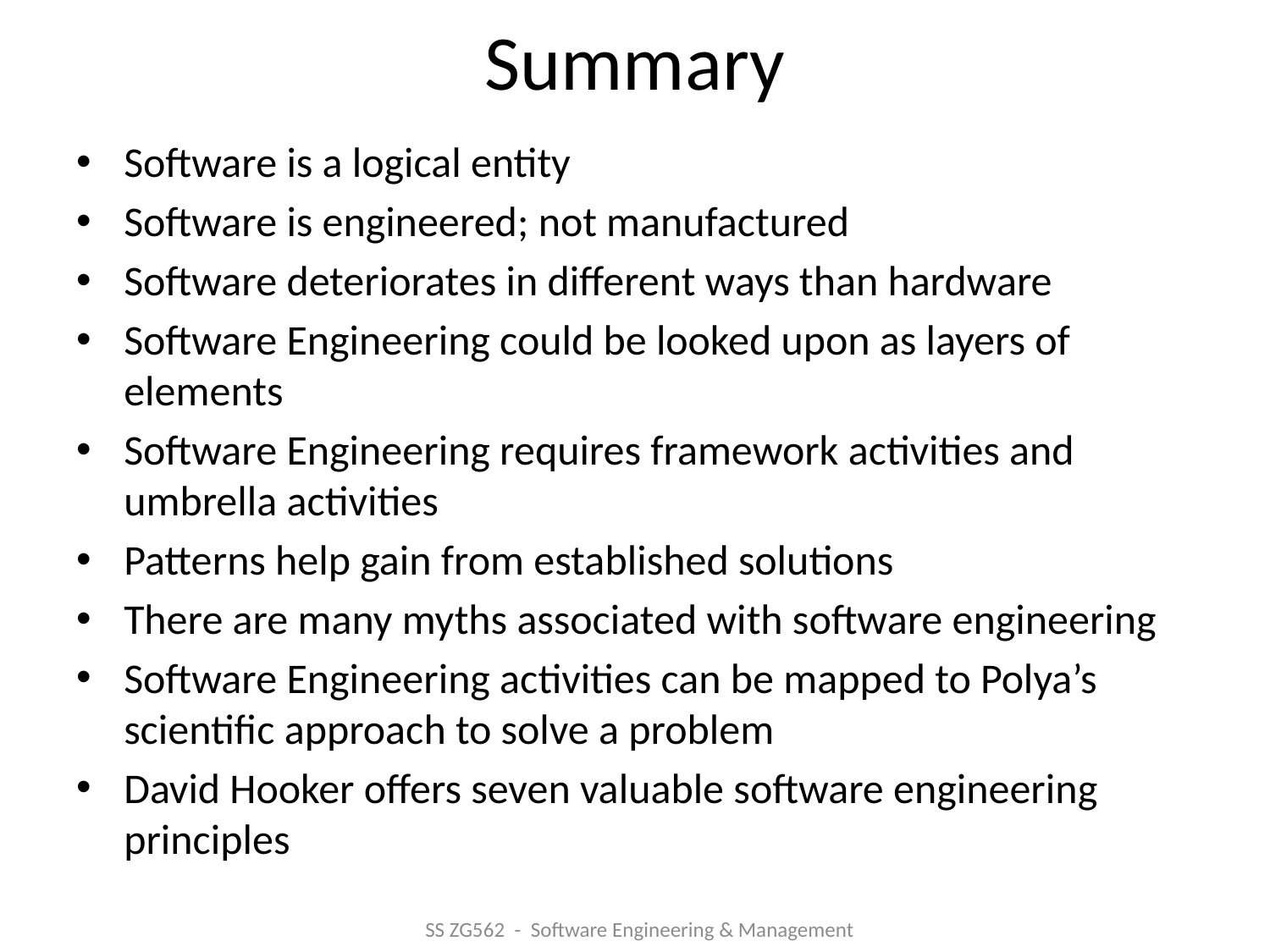

# Summary
Software is a logical entity
Software is engineered; not manufactured
Software deteriorates in different ways than hardware
Software Engineering could be looked upon as layers of elements
Software Engineering requires framework activities and umbrella activities
Patterns help gain from established solutions
There are many myths associated with software engineering
Software Engineering activities can be mapped to Polya’s scientific approach to solve a problem
David Hooker offers seven valuable software engineering principles

SS ZG562  -  Software Engineering & Management